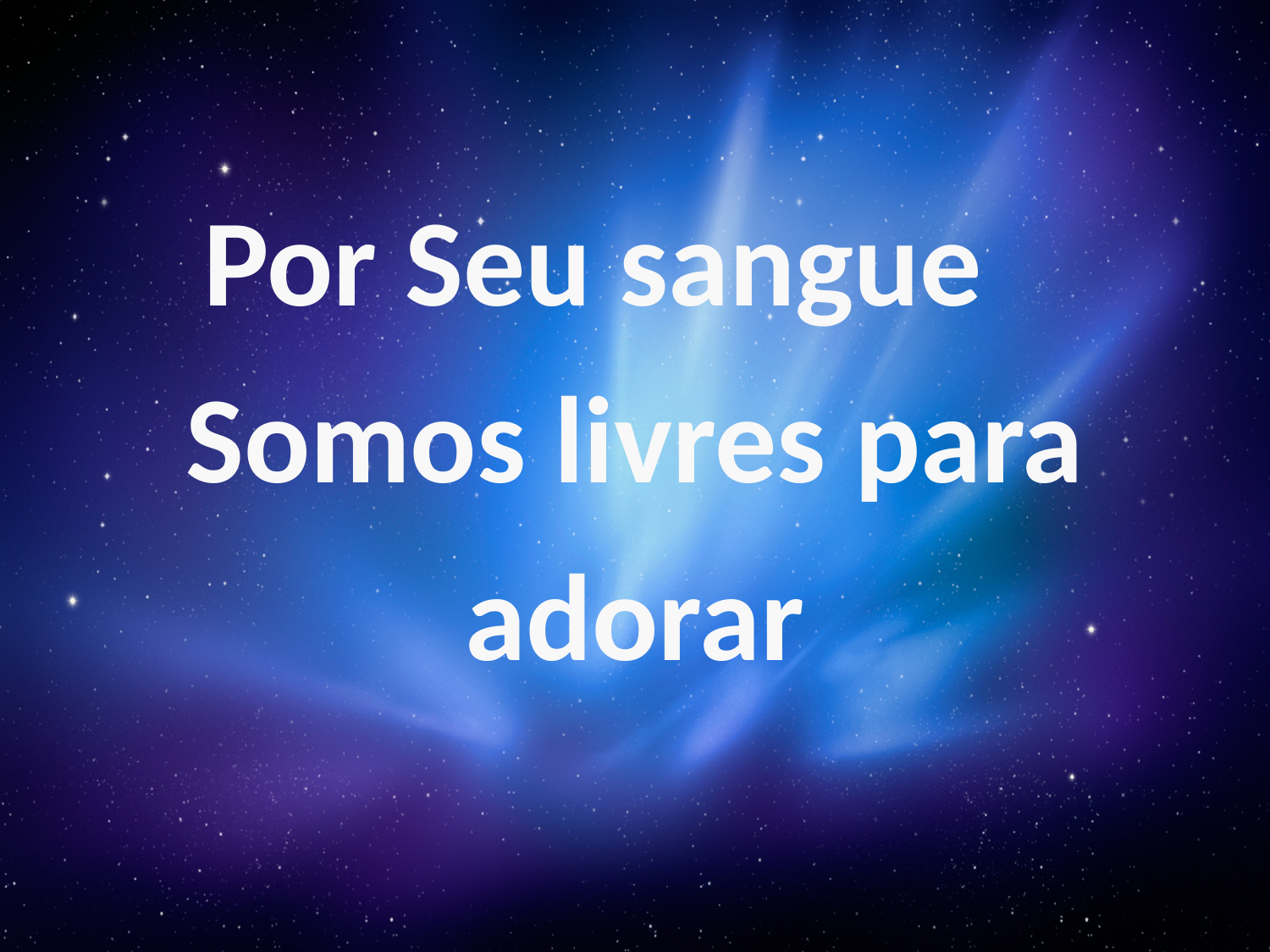

Por Seu sangue    Somos livres para adorar